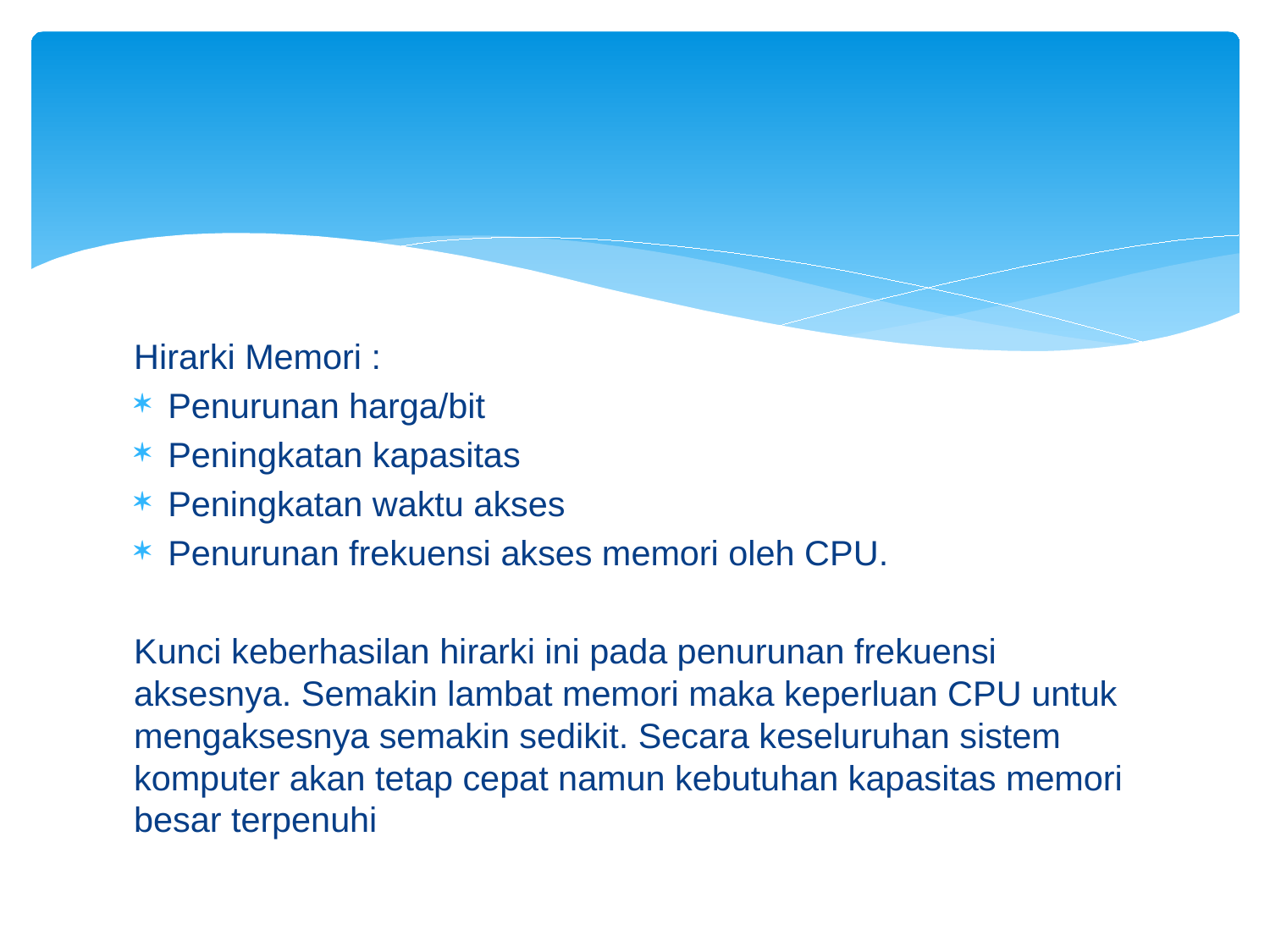

#
Hirarki Memori :
Penurunan harga/bit
Peningkatan kapasitas
Peningkatan waktu akses
Penurunan frekuensi akses memori oleh CPU.

Kunci keberhasilan hirarki ini pada penurunan frekuensi aksesnya. Semakin lambat memori maka keperluan CPU untuk mengaksesnya semakin sedikit. Secara keseluruhan sistem komputer akan tetap cepat namun kebutuhan kapasitas memori besar terpenuhi